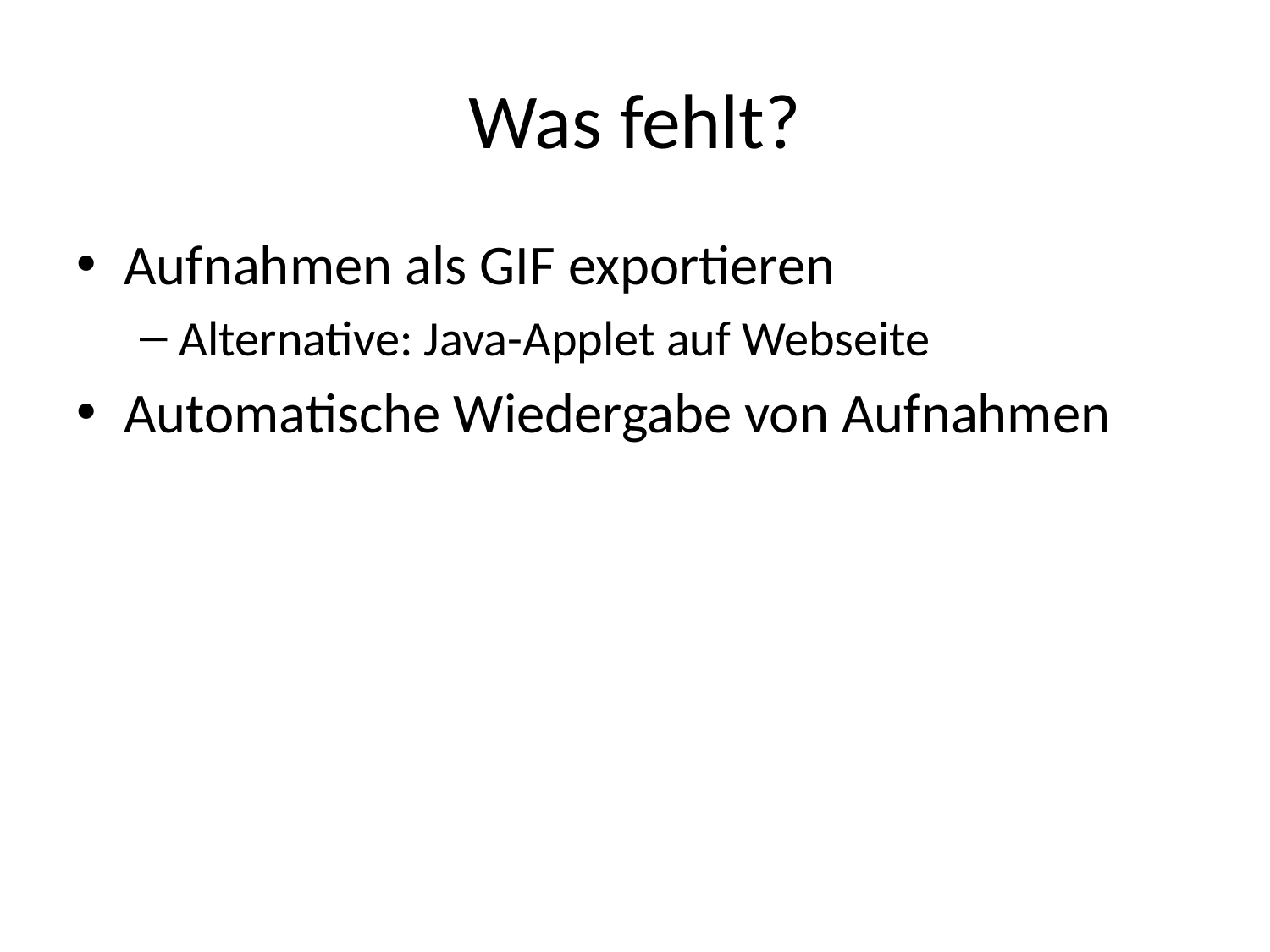

# Was fehlt?
Aufnahmen als GIF exportieren
Alternative: Java-Applet auf Webseite
Automatische Wiedergabe von Aufnahmen